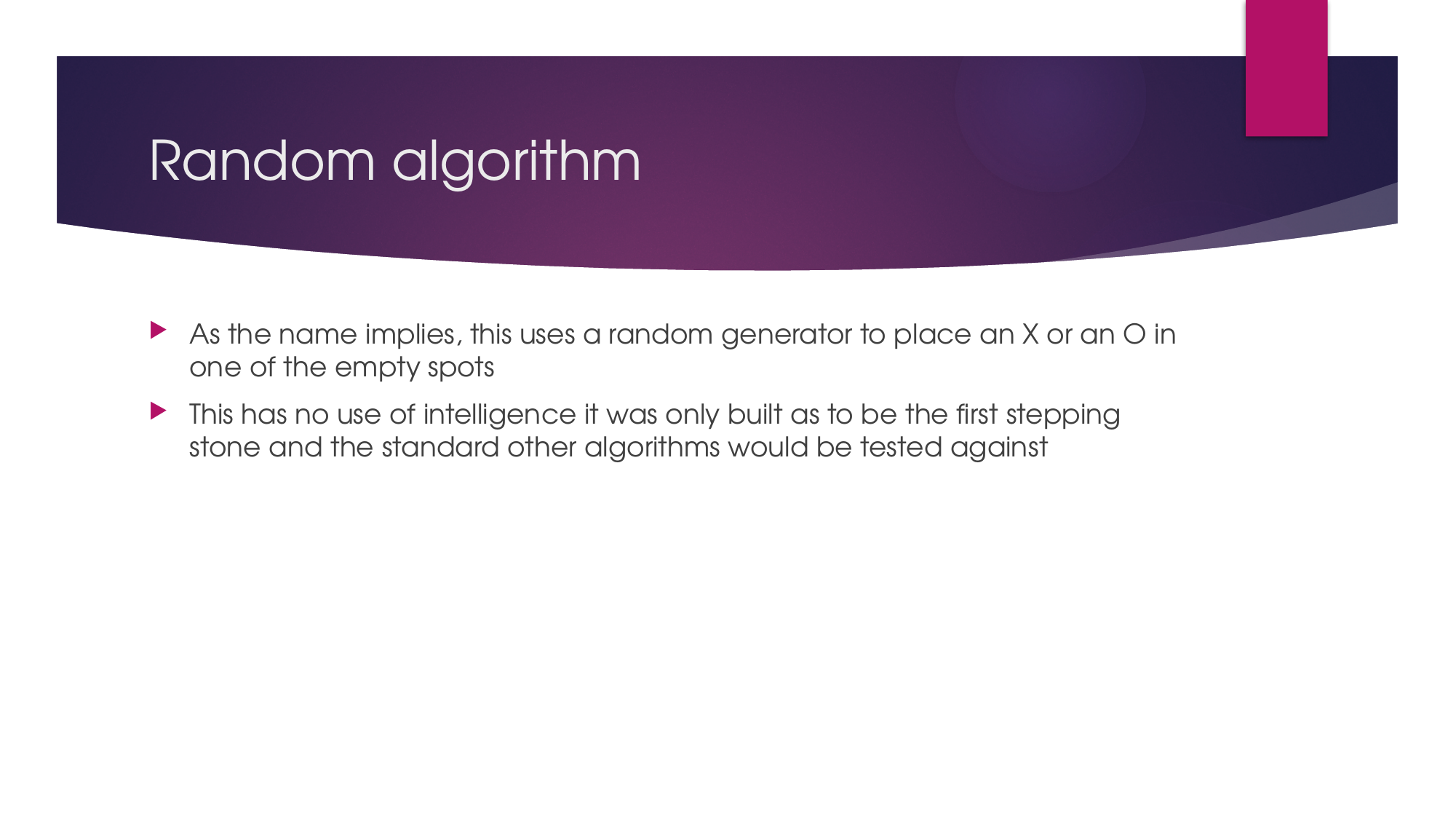

# Random algorithm
As the name implies, this uses a random generator to place an X or an O in one of the empty spots
This has no use of intelligence it was only built as to be the first stepping stone and the standard other algorithms would be tested against